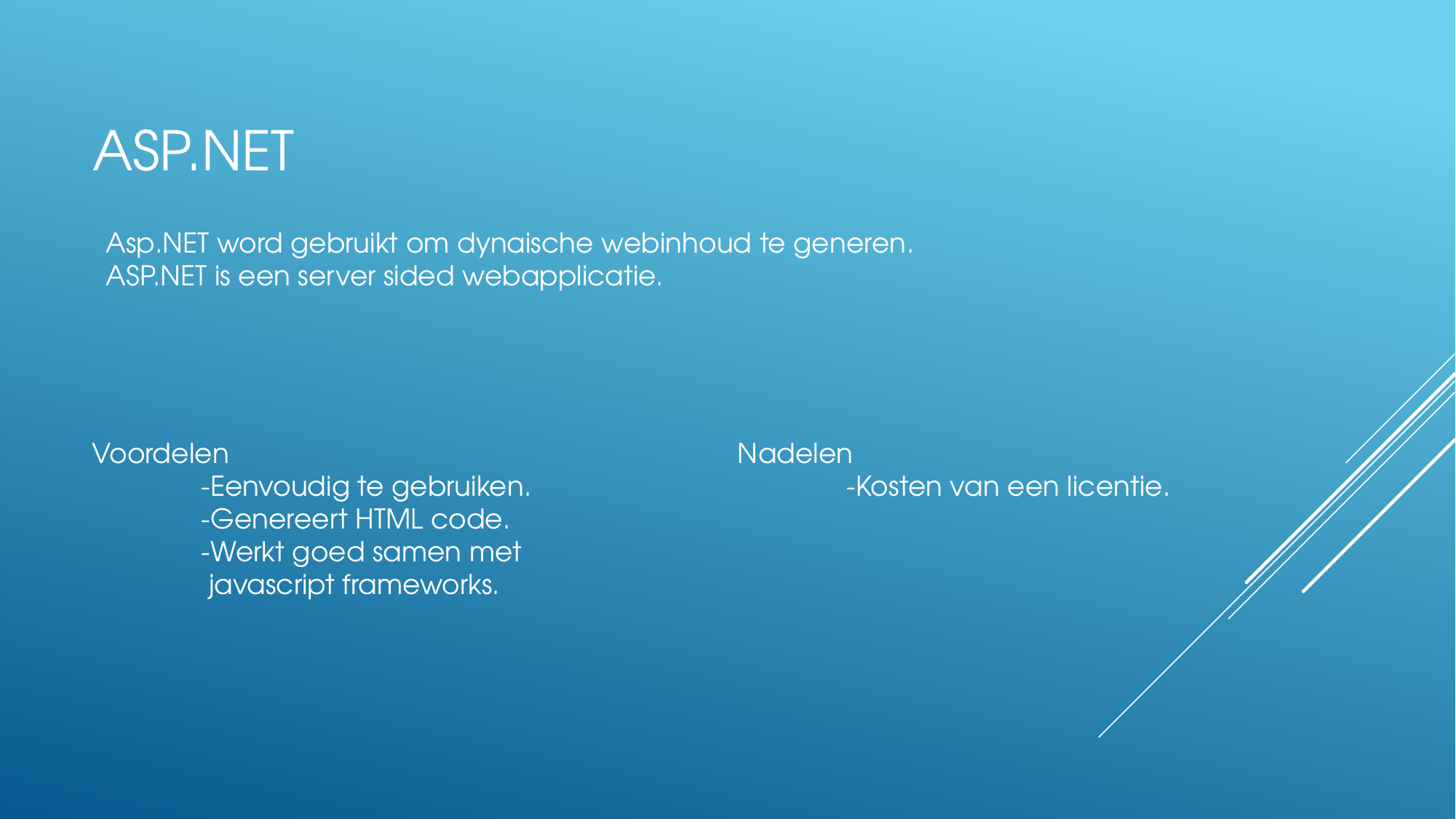

# Asp.net
Asp.NET word gebruikt om dynaische webinhoud te generen.
ASP.NET is een server sided webapplicatie.
Voordelen
	-Eenvoudig te gebruiken.
	-Genereert HTML code.
	-Werkt goed samen met 	 javascript frameworks.
Nadelen
	-Kosten van een licentie.